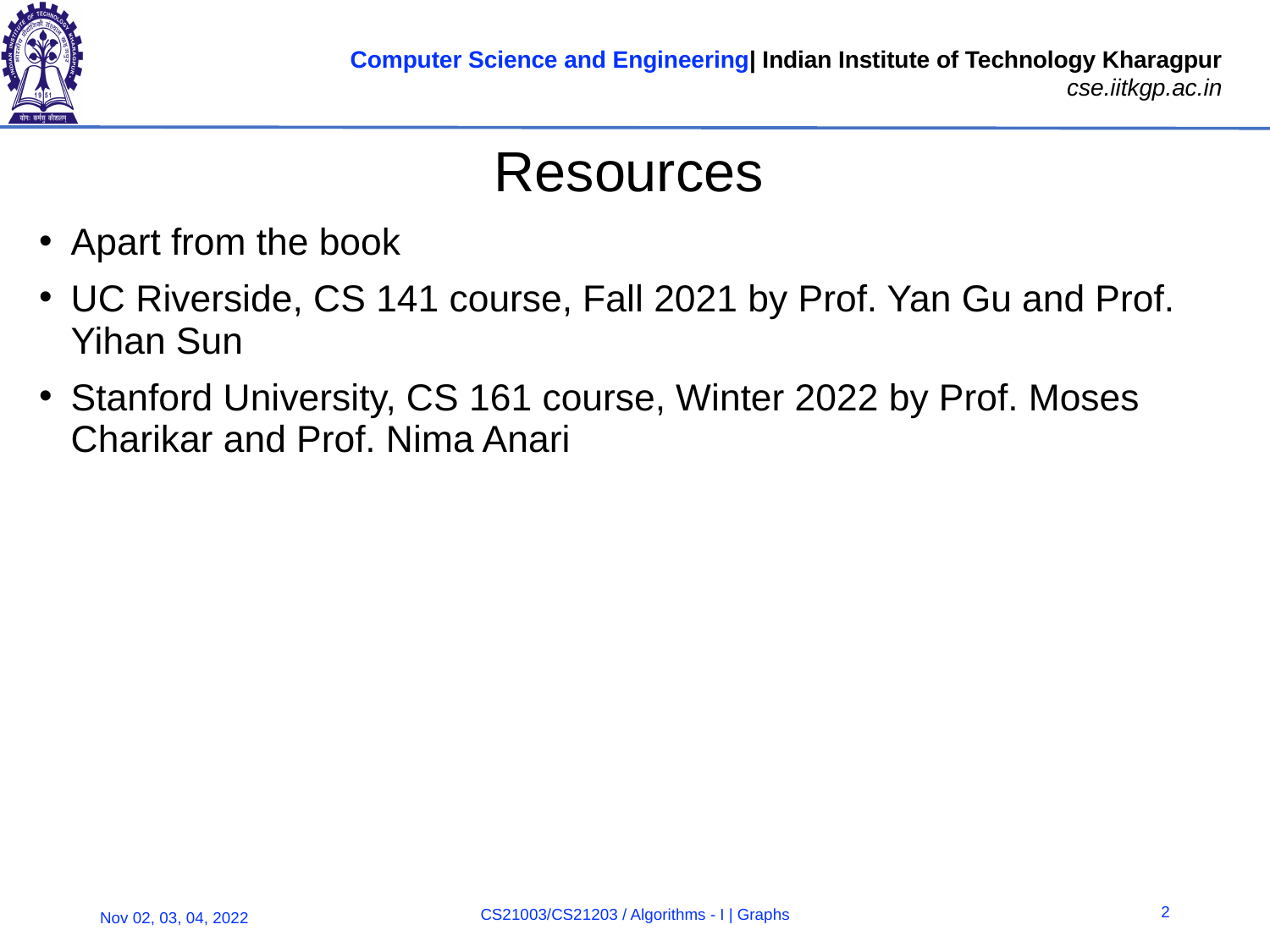

# Resources
Apart from the book
UC Riverside, CS 141 course, Fall 2021 by Prof. Yan Gu and Prof. Yihan Sun
Stanford University, CS 161 course, Winter 2022 by Prof. Moses Charikar and Prof. Nima Anari

2
CS21003/CS21203 / Algorithms - I | Graphs
Nov 02, 03, 04, 2022